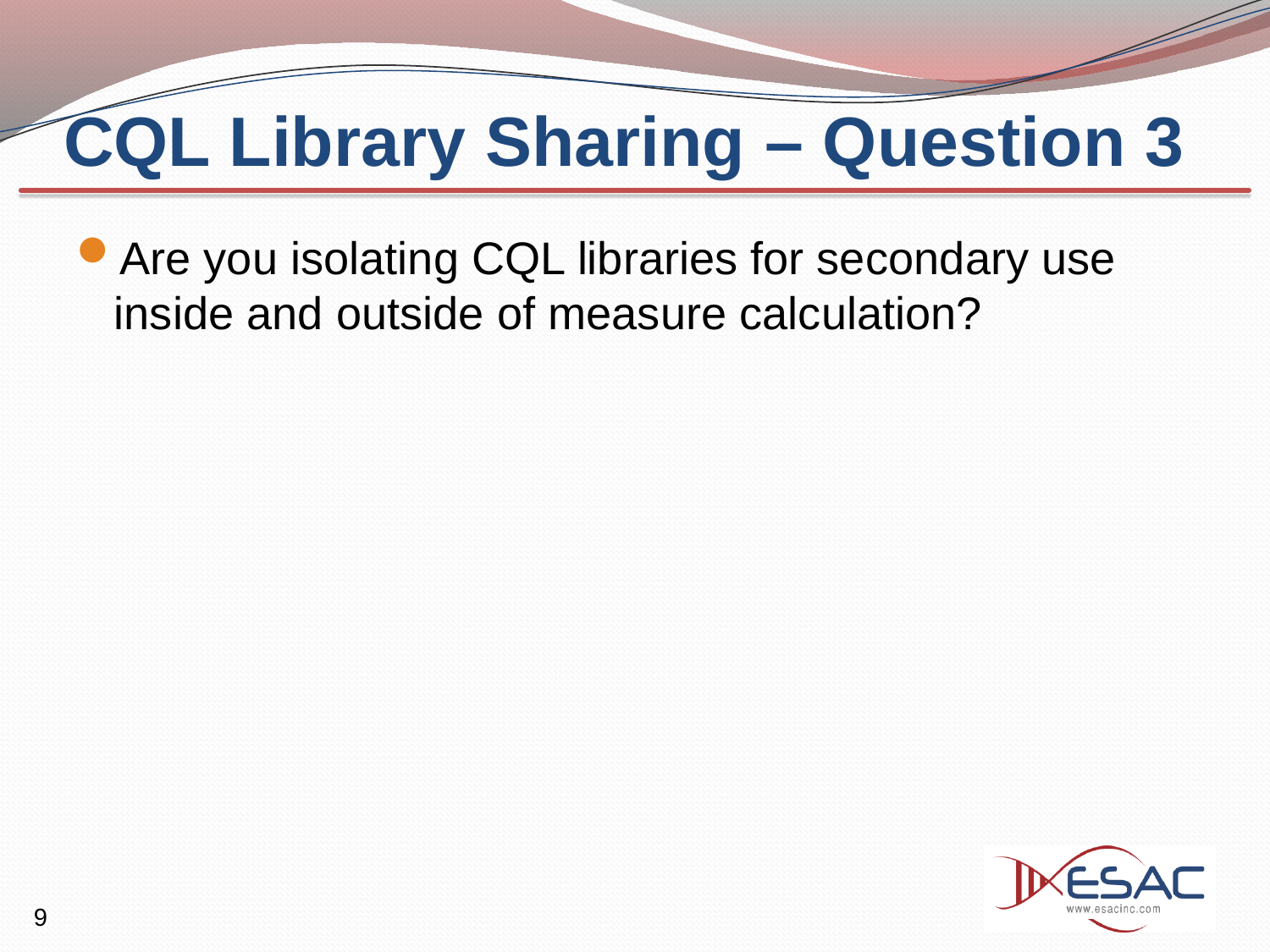

# CQL Library Sharing – Question 3
Are you isolating CQL libraries for secondary use inside and outside of measure calculation?
9